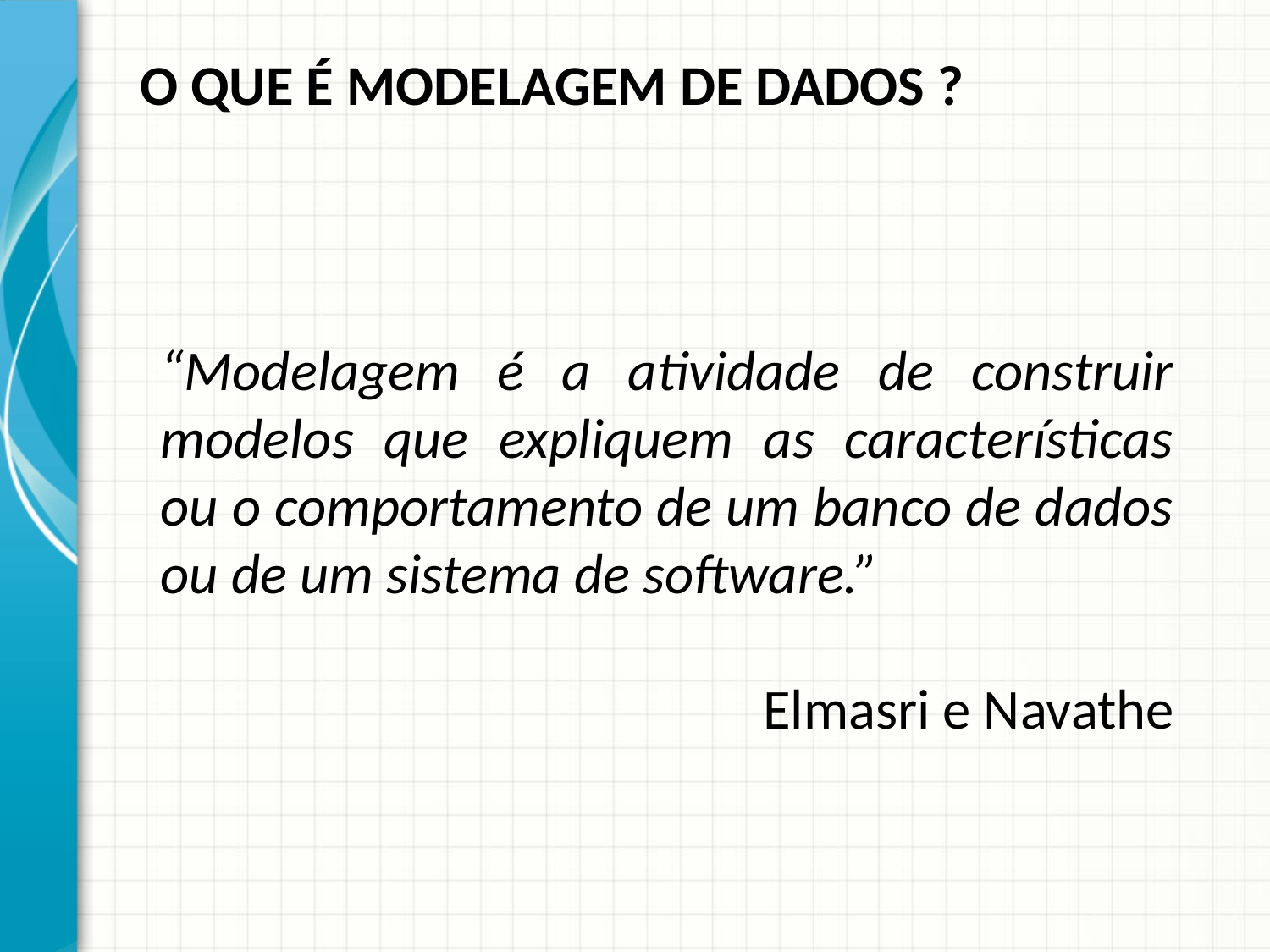

O QUE É MODELAGEM DE DADOS ?

“Modelagem é a atividade de construir modelos que expliquem as características ou o comportamento de um banco de dados ou de um sistema de software.”

Elmasri e Navathe